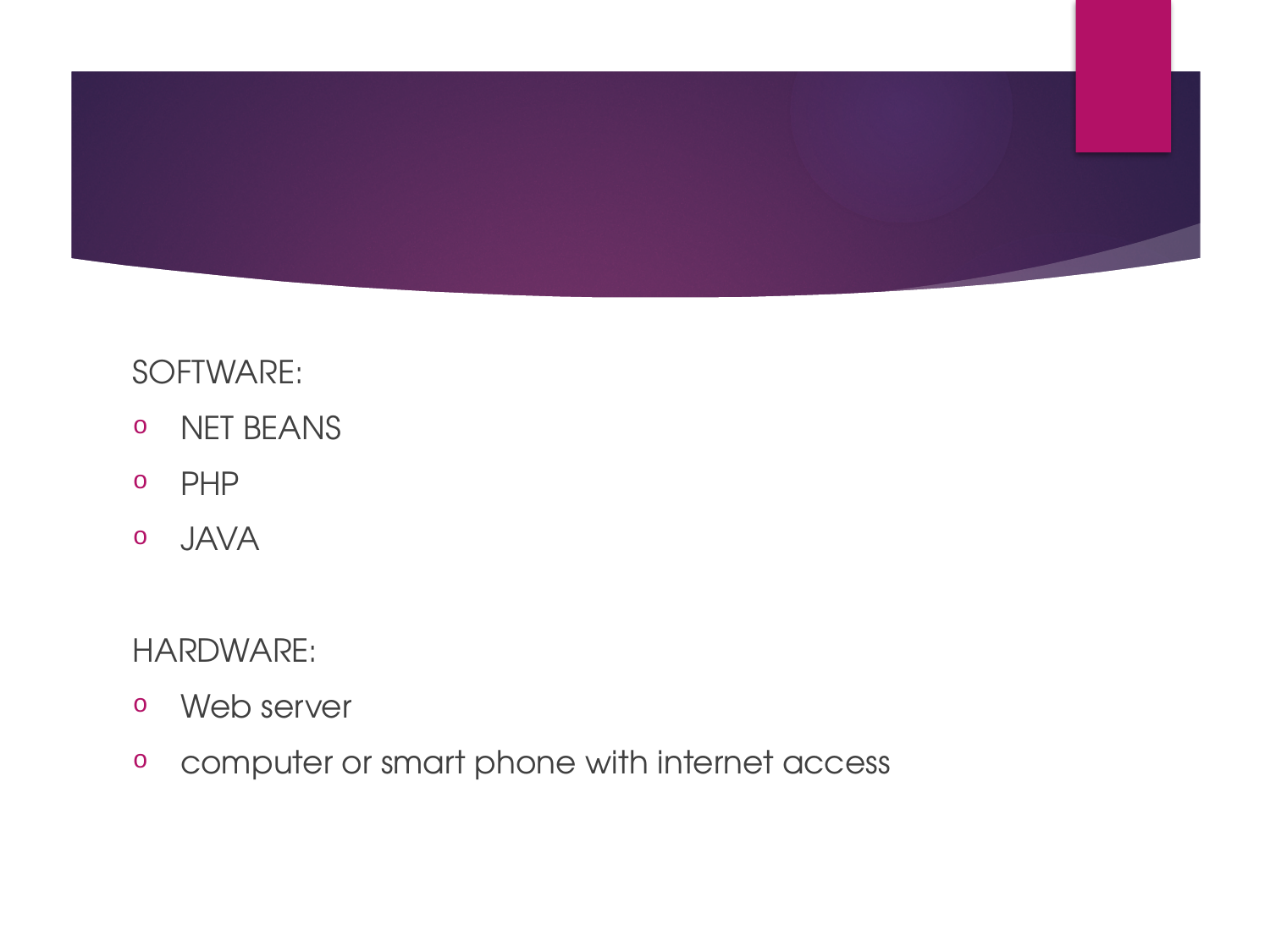

SOFTWARE:
NET BEANS
PHP
JAVA

HARDWARE:
Web server
computer or smart phone with internet access